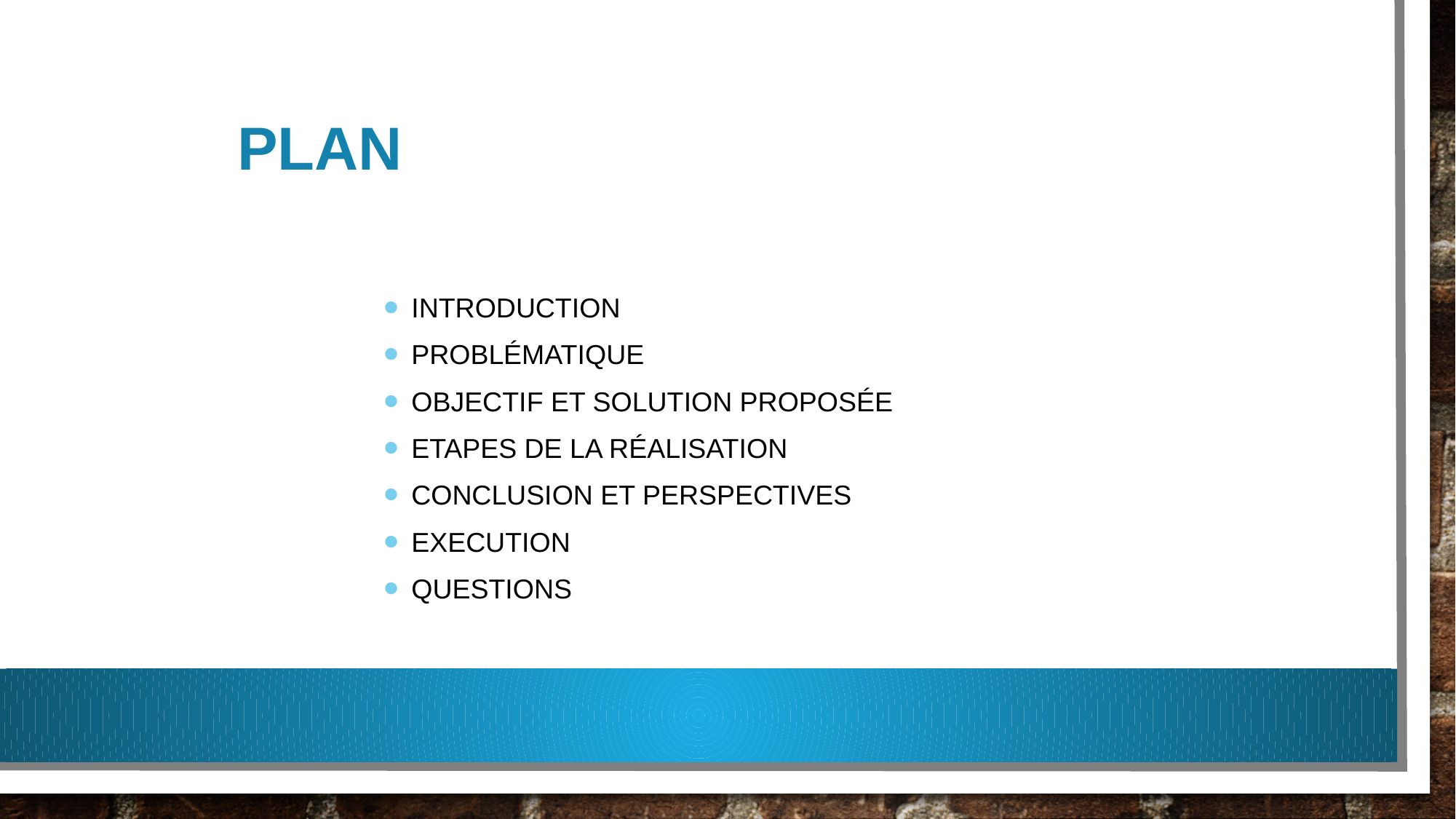

# Plan
Introduction
Problématique
Objectif et Solution proposée
Etapes de la Réalisation
Conclusion et perspectives
EXECUTION
Questions